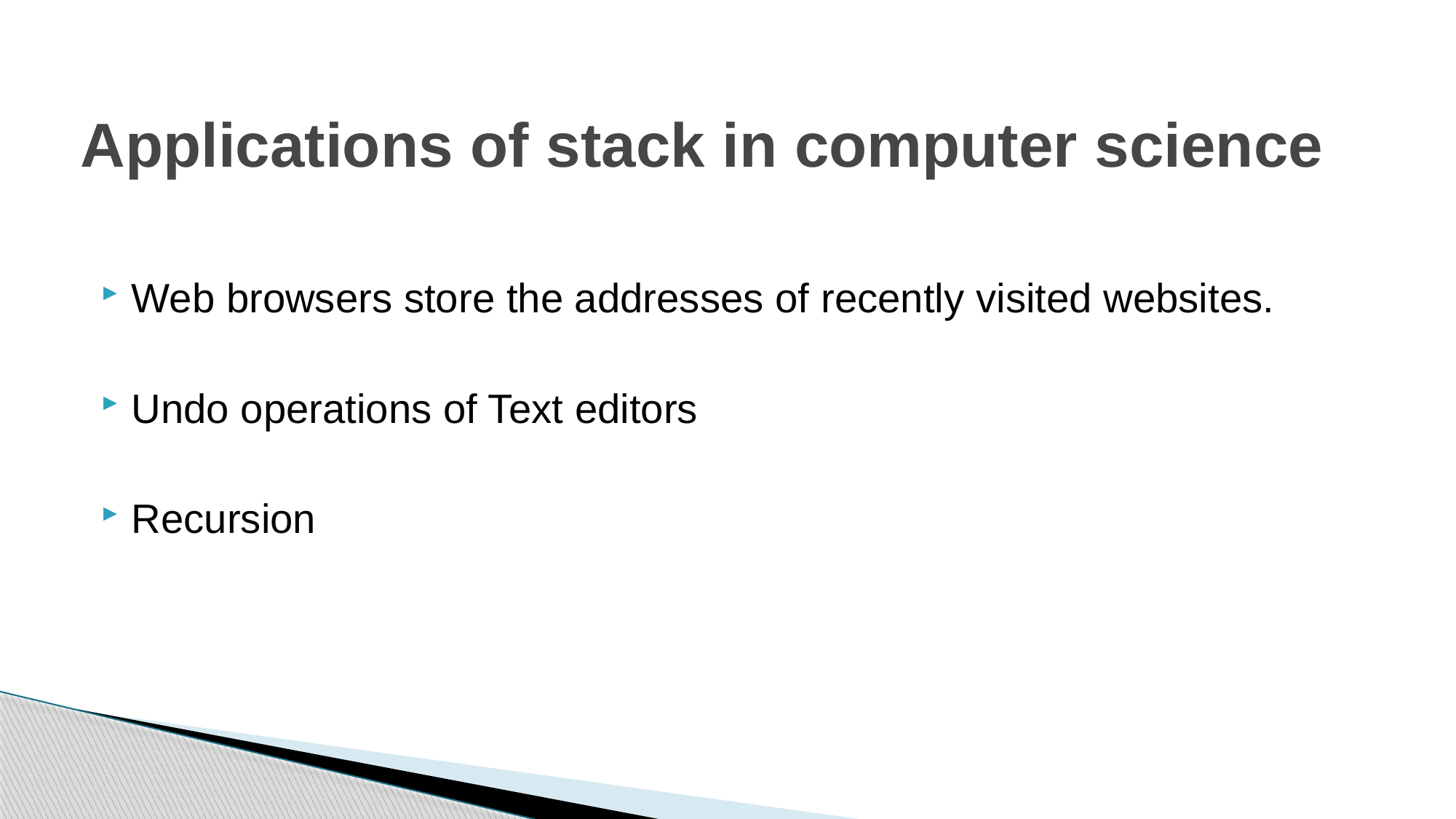

# Applications of stack in computer science
Web browsers store the addresses of recently visited websites.

Undo operations of Text editors

Recursion